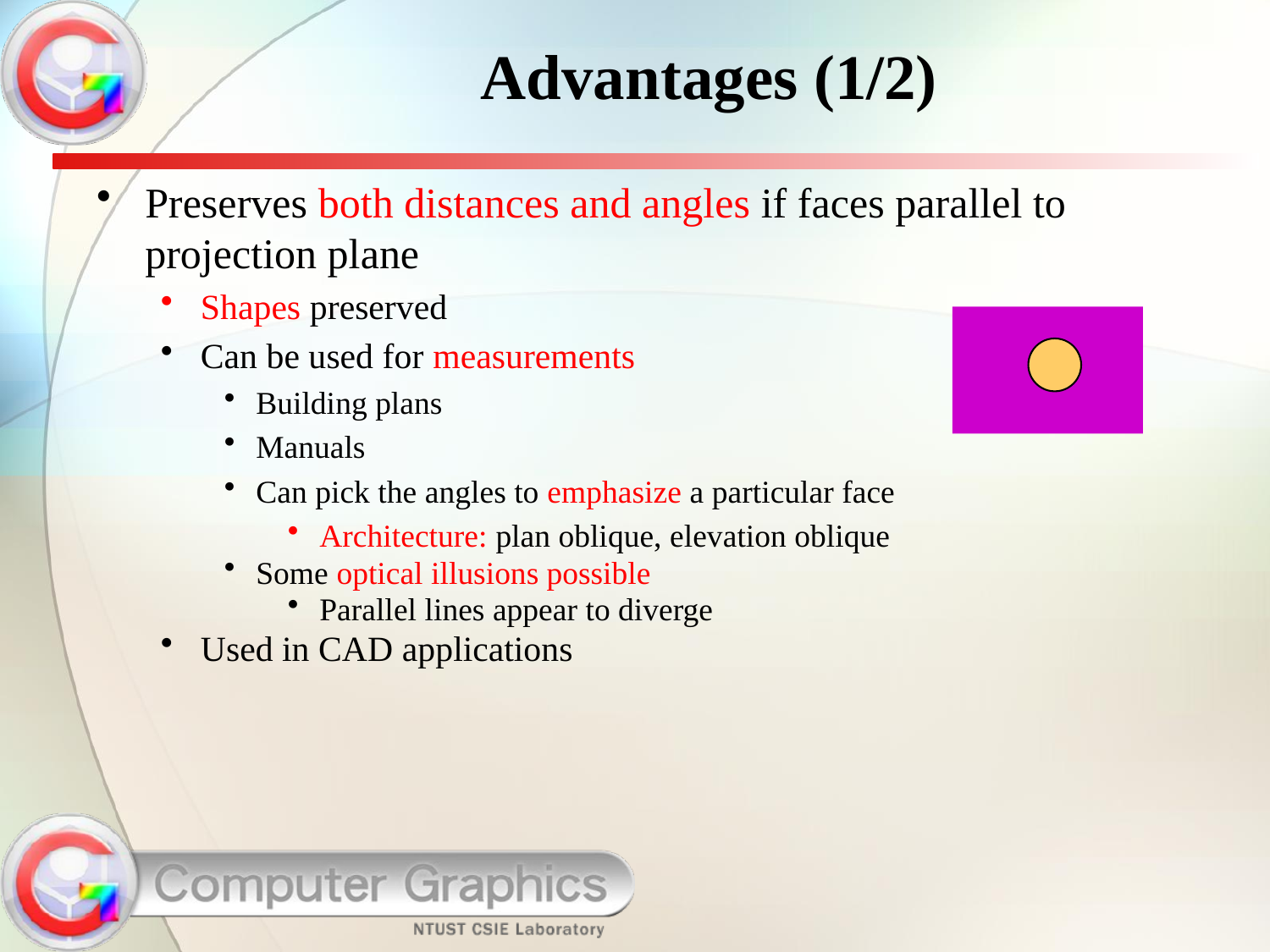

Advantages (1/2)
Preserves both distances and angles if faces parallel to projection plane
Shapes preserved
Can be used for measurements
Building plans
Manuals
Can pick the angles to emphasize a particular face
Architecture: plan oblique, elevation oblique
Some optical illusions possible
Parallel lines appear to diverge
Used in CAD applications